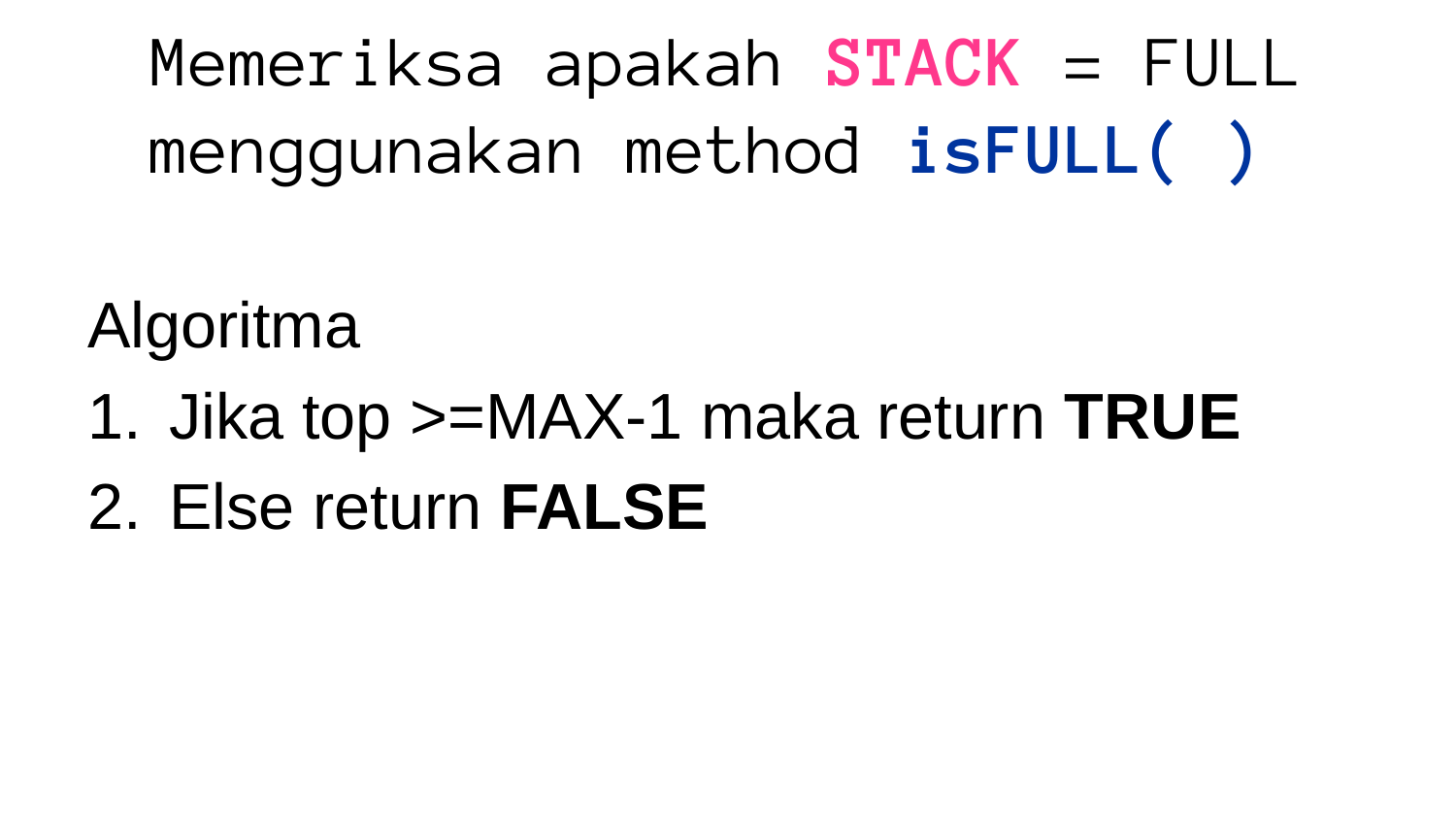

# Memeriksa apakah STACK = FULL menggunakan method isFULL( )
Algoritma
Jika top >=MAX-1 maka return TRUE
Else return FALSE